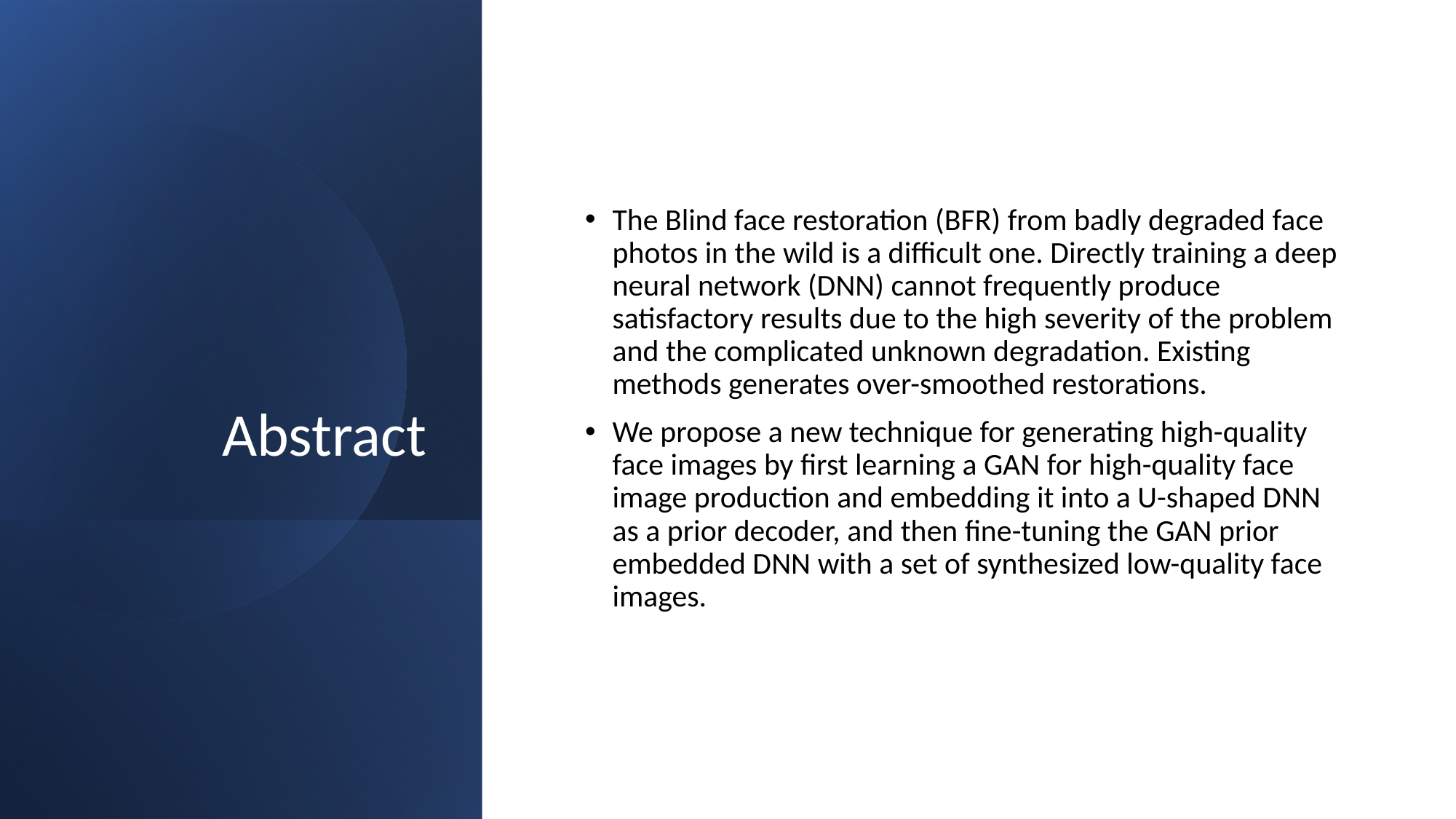

# Abstract
The Blind face restoration (BFR) from badly degraded face photos in the wild is a difficult one. Directly training a deep neural network (DNN) cannot frequently produce satisfactory results due to the high severity of the problem and the complicated unknown degradation. Existing methods generates over-smoothed restorations.
We propose a new technique for generating high-quality face images by first learning a GAN for high-quality face image production and embedding it into a U-shaped DNN as a prior decoder, and then fine-tuning the GAN prior embedded DNN with a set of synthesized low-quality face images.